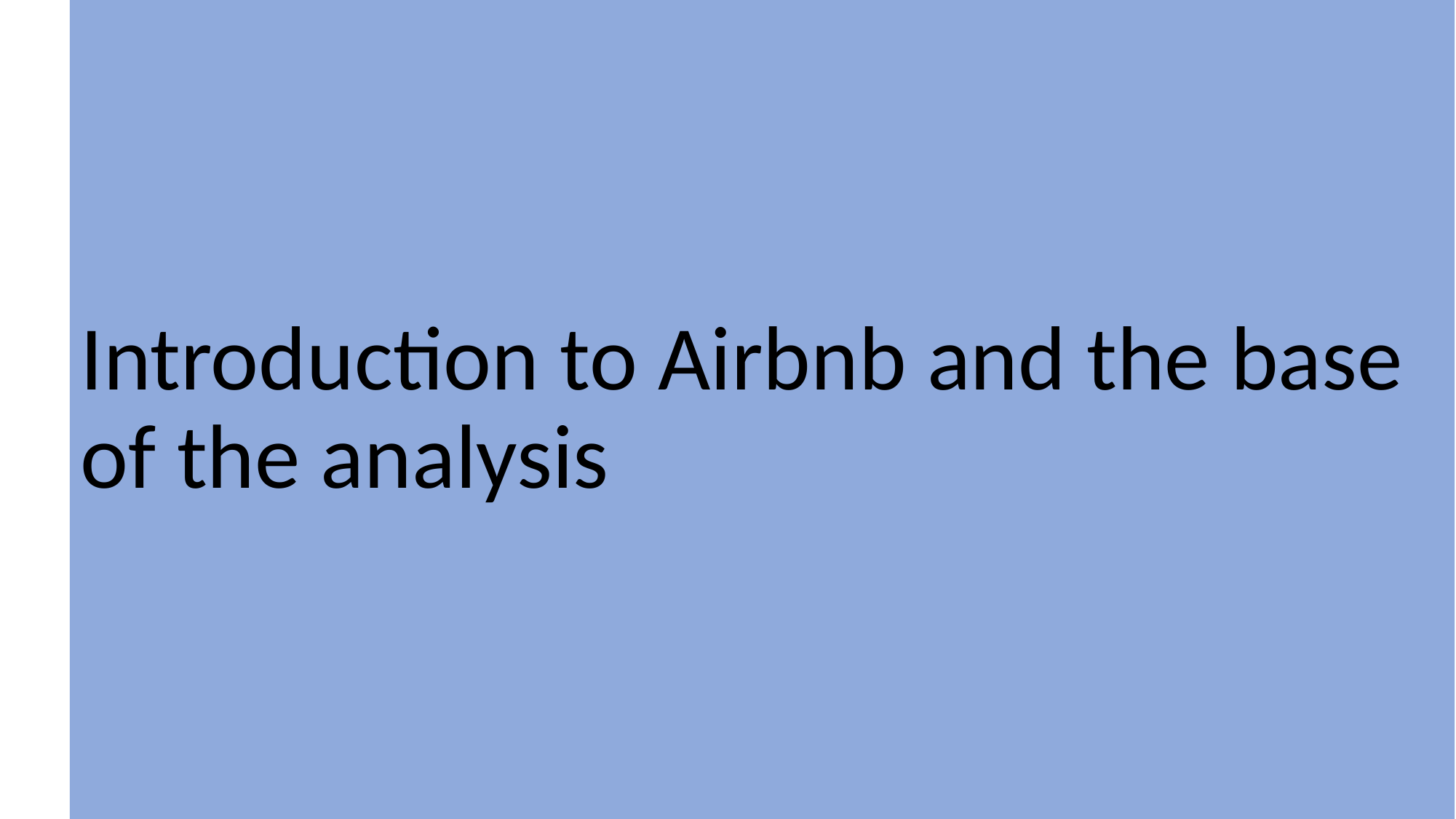

# Introduction to Airbnb and the base of the analysis